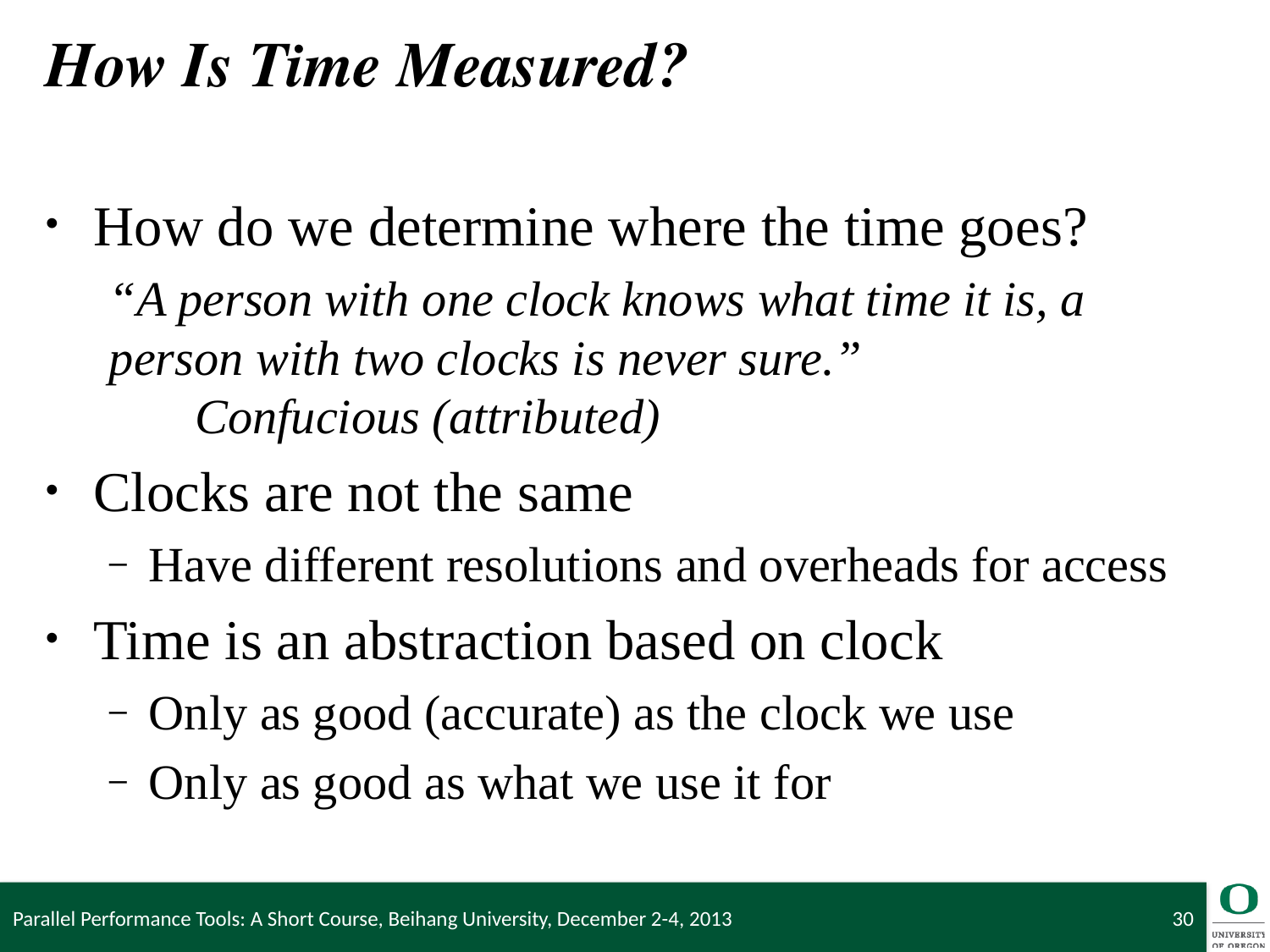

# How Is Time Measured?
How do we determine where the time goes?
“A person with one clock knows what time it is, a person with two clocks is never sure.”
       Confucious (attributed)
Clocks are not the same
Have different resolutions and overheads for access
Time is an abstraction based on clock
Only as good (accurate) as the clock we use
Only as good as what we use it for
Parallel Performance Tools: A Short Course, Beihang University, December 2-4, 2013
30